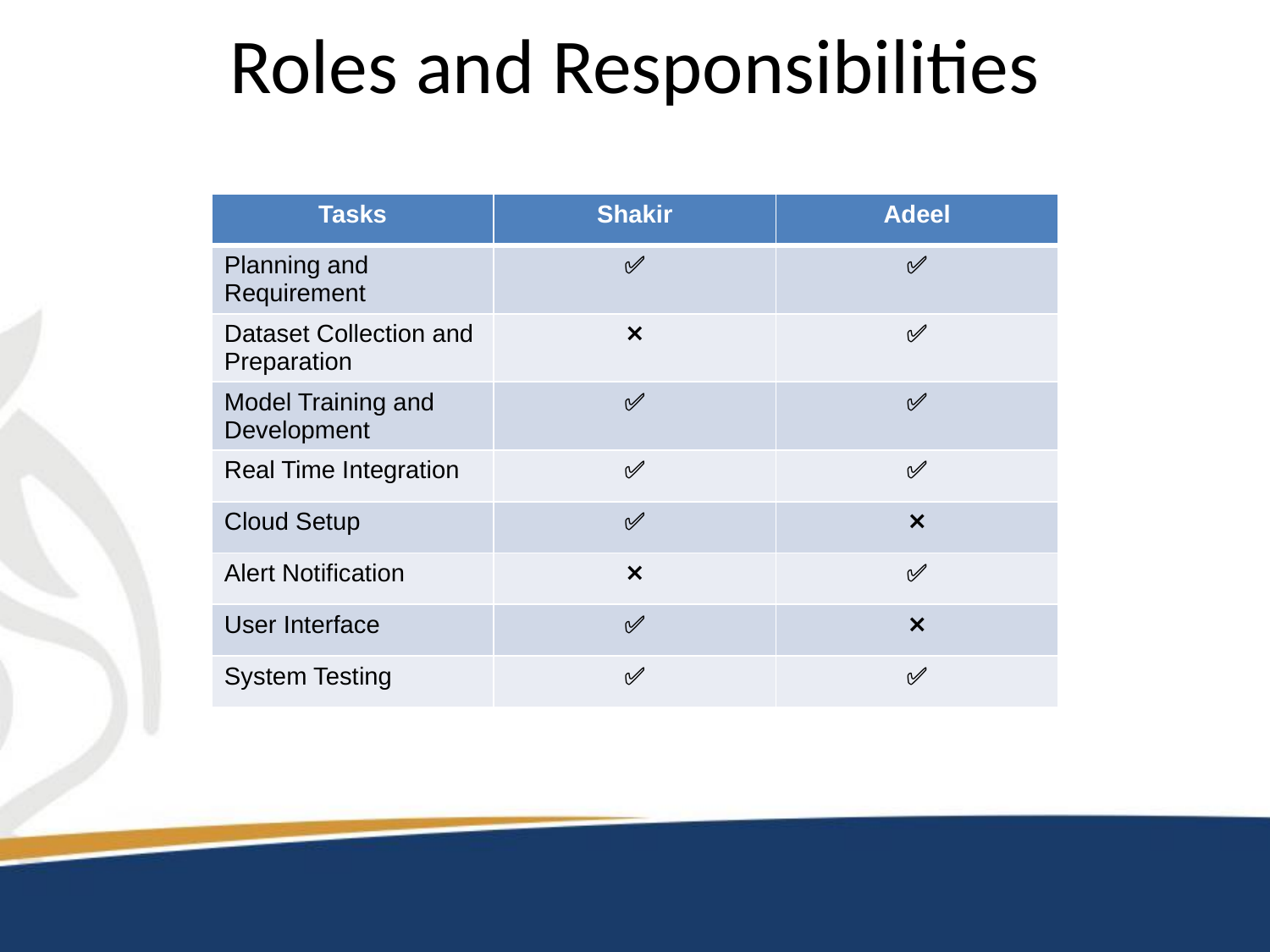

# Roles and Responsibilities
| Tasks | Shakir | Adeel |
| --- | --- | --- |
| Planning and Requirement | ✅ | ✅ |
| Dataset Collection and Preparation | ❌ | ✅ |
| Model Training and Development | ✅ | ✅ |
| Real Time Integration | ✅ | ✅ |
| Cloud Setup | ✅ | ❌ |
| Alert Notification | ❌ | ✅ |
| User Interface | ✅ | ❌ |
| System Testing | ✅ | ✅ |